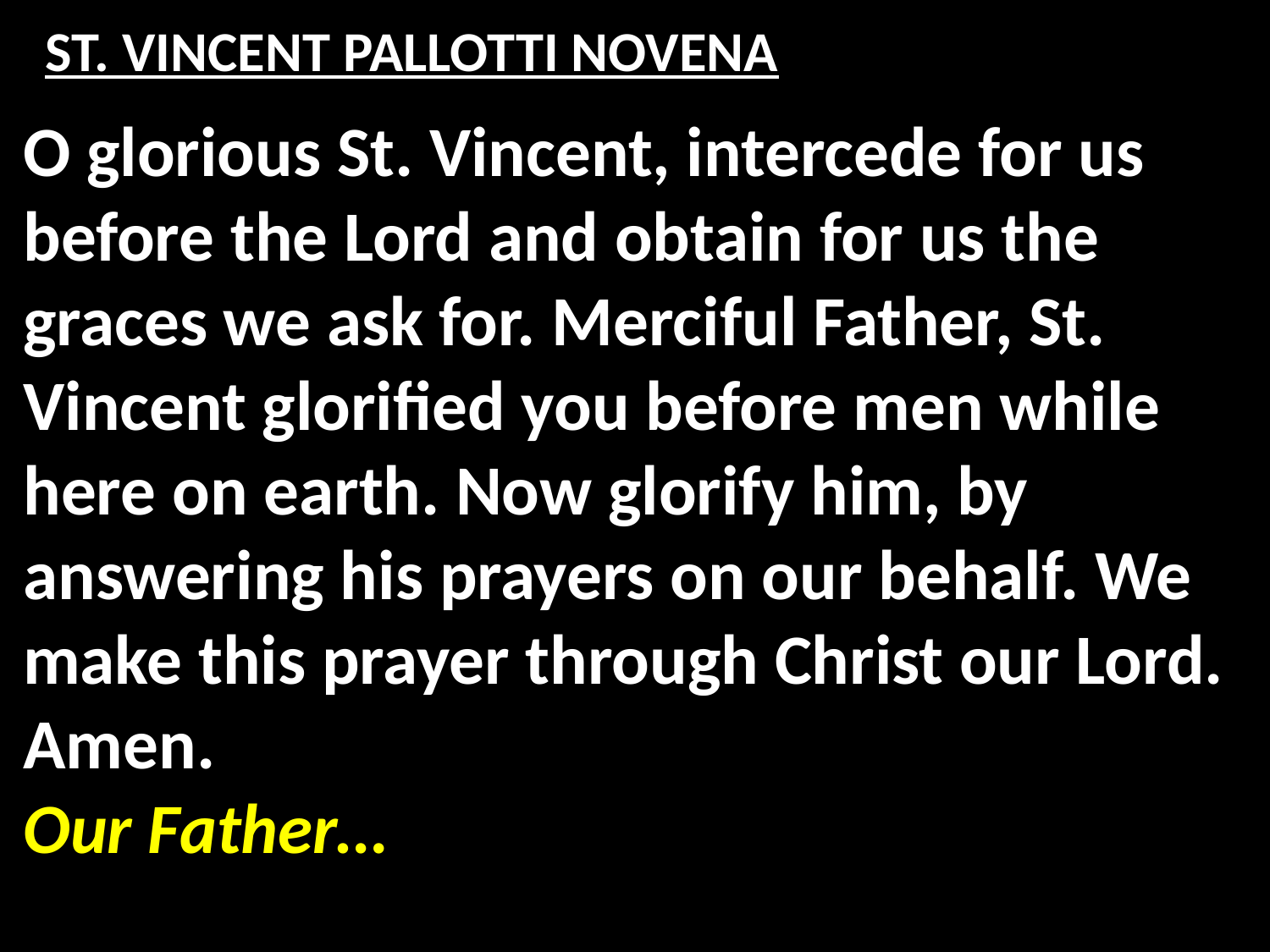

# ST. VINCENT PALLOTTI NOVENA
O glorious St. Vincent, intercede for us before the Lord and obtain for us the graces we ask for. Merciful Father, St. Vincent glorified you before men while here on earth. Now glorify him, by answering his prayers on our behalf. We make this prayer through Christ our Lord. Amen.
Our Father…